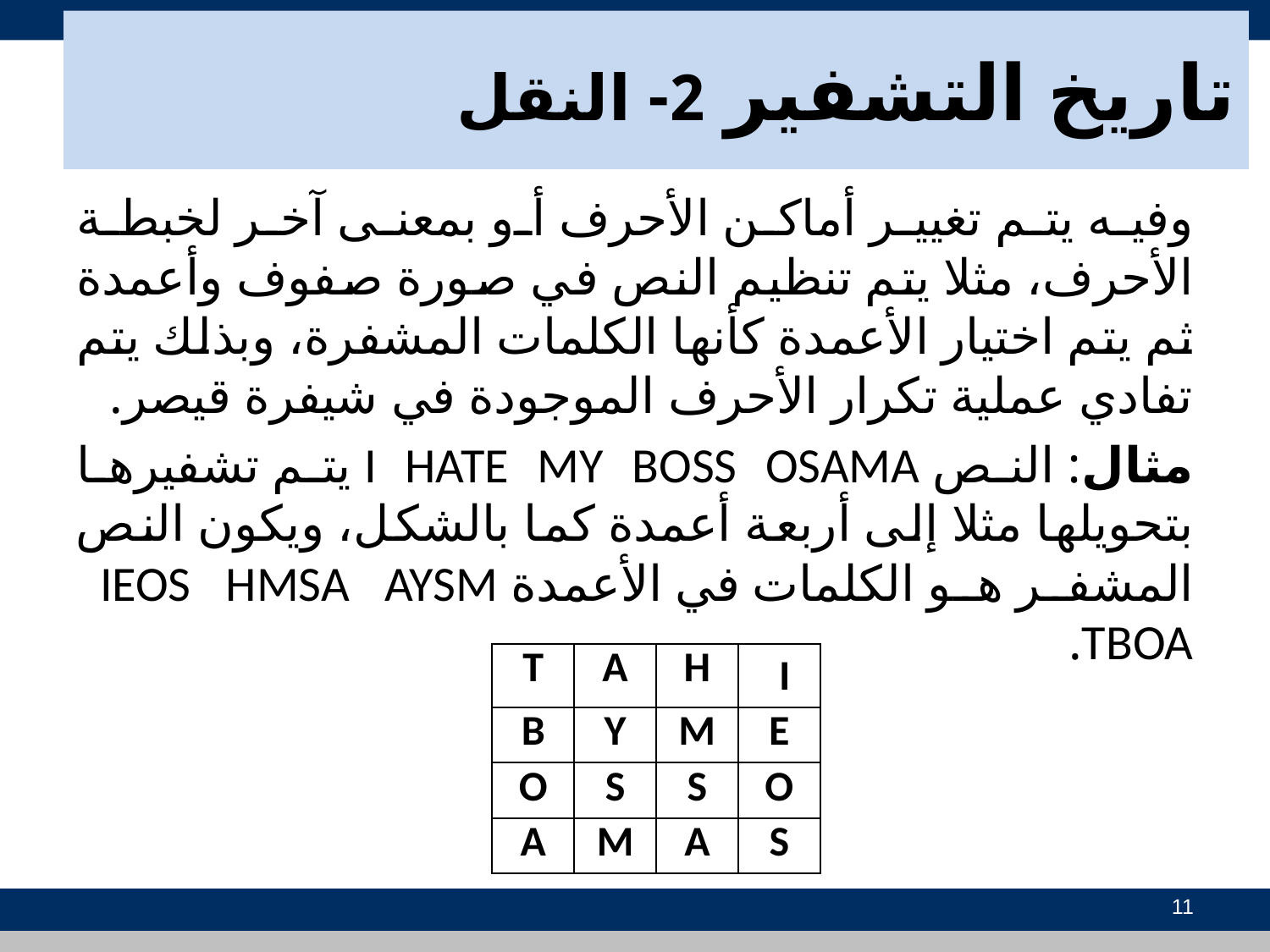

# تاريخ التشفير 2- النقل
وفيه يتم تغيير أماكن الأحرف أو بمعنى آخر لخبطة الأحرف، مثلا يتم تنظيم النص في صورة صفوف وأعمدة ثم يتم اختيار الأعمدة كأنها الكلمات المشفرة، وبذلك يتم تفادي عملية تكرار الأحرف الموجودة في شيفرة قيصر.
مثال: النص I HATE MY BOSS OSAMA يتم تشفيرها بتحويلها مثلا إلى أربعة أعمدة كما بالشكل، ويكون النص المشفر هو الكلمات في الأعمدة IEOS HMSA AYSM TBOA.

| T | A | H | I |
| --- | --- | --- | --- |
| B | Y | M | E |
| O | S | S | O |
| A | M | A | S |
11